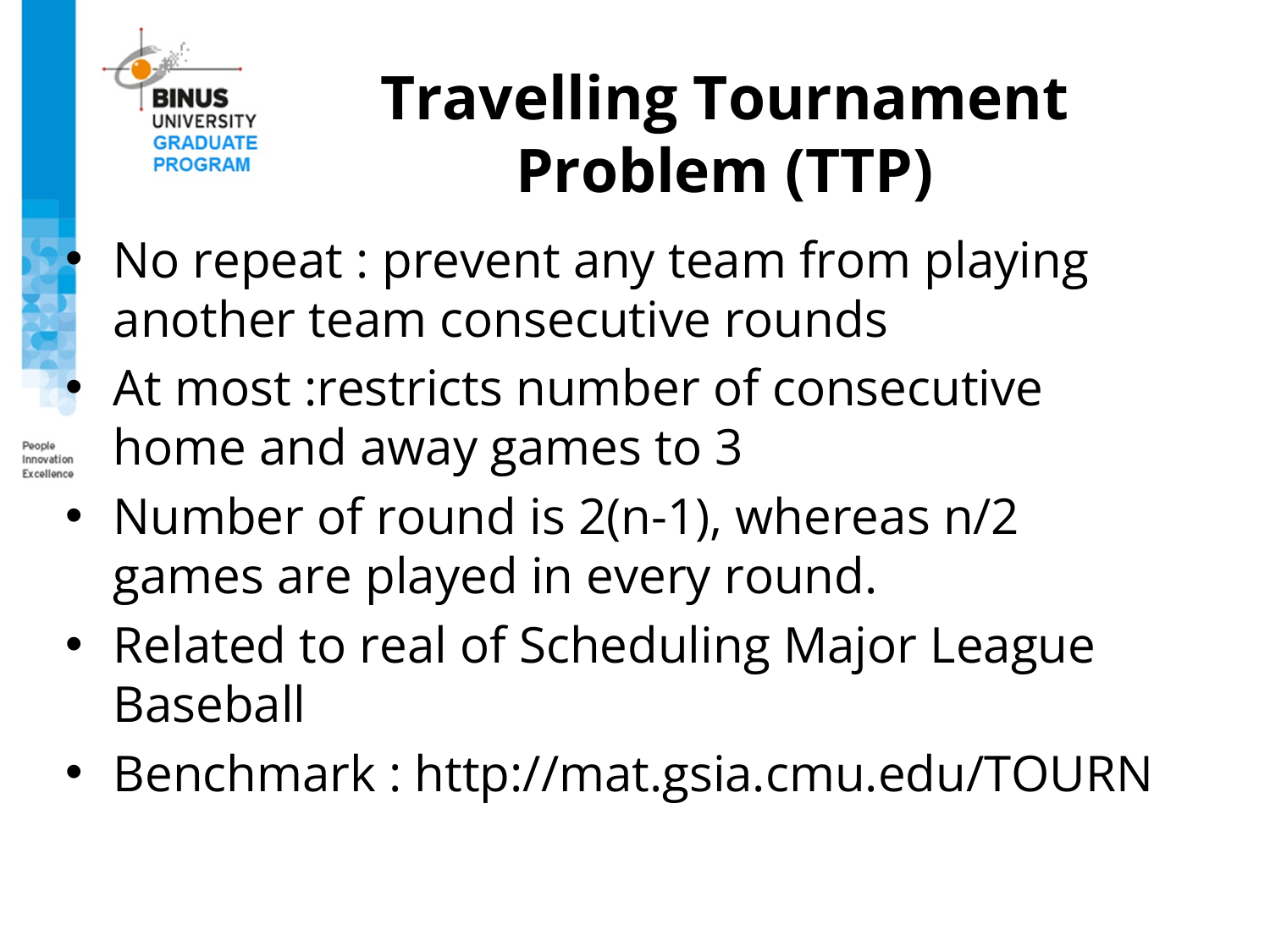

# Travelling Tournament Problem (TTP)
No repeat : prevent any team from playing another team consecutive rounds
At most :restricts number of consecutive home and away games to 3
Number of round is 2(n-1), whereas n/2 games are played in every round.
Related to real of Scheduling Major League Baseball
Benchmark : http://mat.gsia.cmu.edu/TOURN